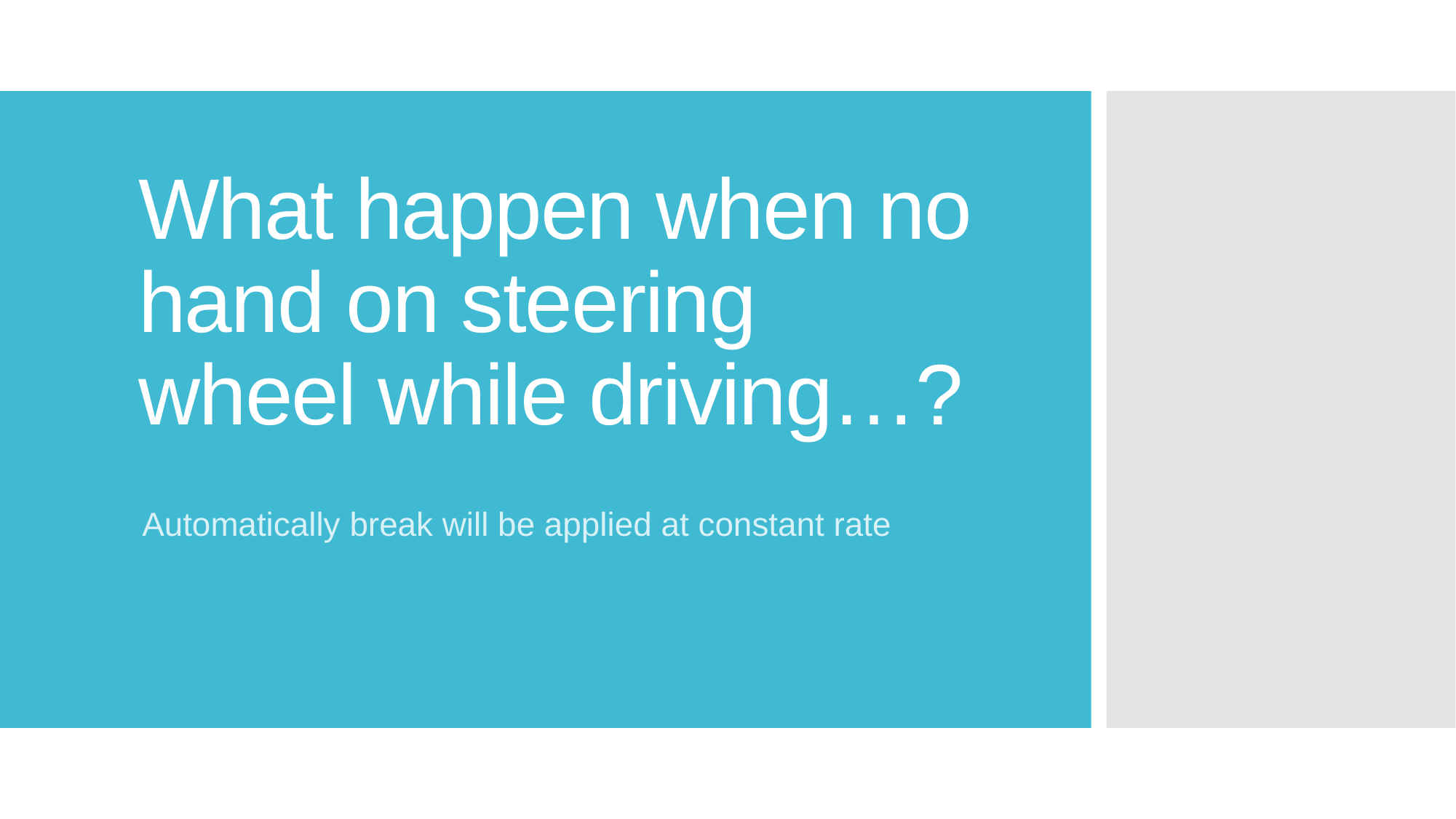

# What happen when no hand on steering wheel while driving…?
Automatically break will be applied at constant rate